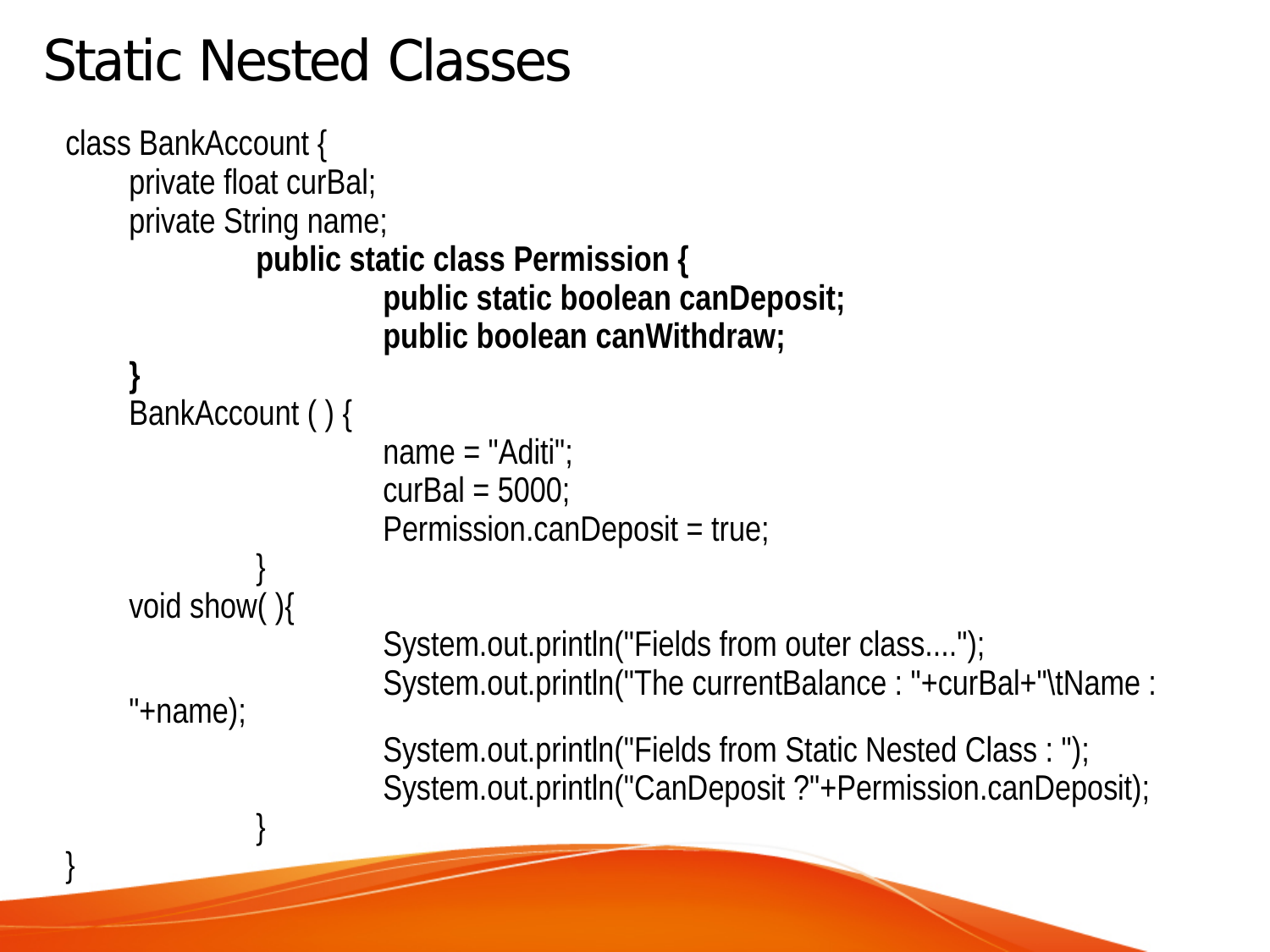

Static Nested Classes
class BankAccount {
	private float curBal;
 	private String name;
  		public static class Permission {
    			public static boolean canDeposit;
    			public boolean canWithdraw;
   	}
  	BankAccount ( ) {
  			name = "Aditi";
			curBal = 5000;
    			Permission.canDeposit = true;
    		}
	void show( ){
  			System.out.println("Fields from outer class....");
  			System.out.println("The currentBalance : "+curBal+"\tName : "+name);
  			System.out.println("Fields from Static Nested Class : ");
  			System.out.println("CanDeposit ?"+Permission.canDeposit);
  		}
}